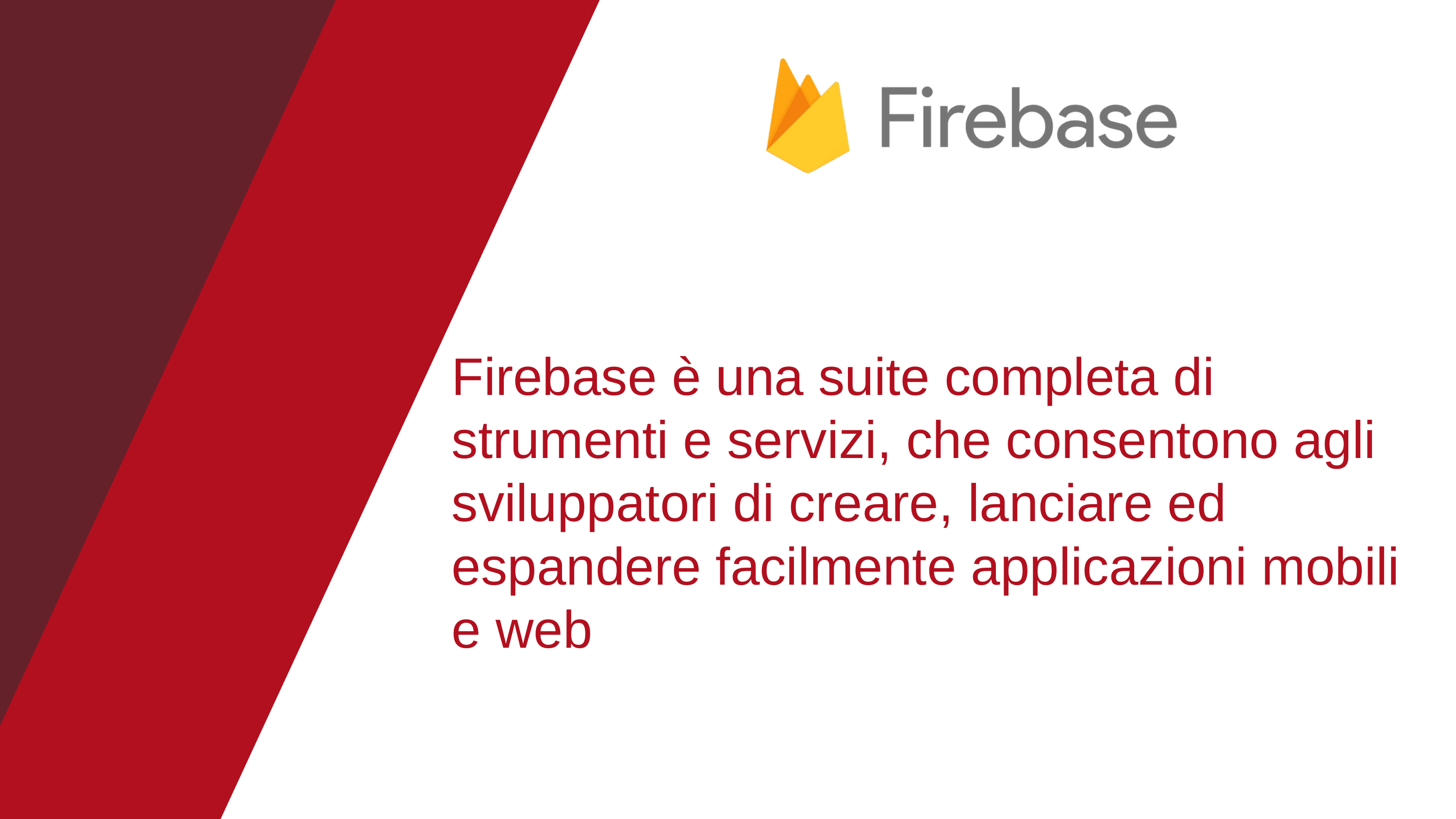

Firebase è una suite completa di strumenti e servizi, che consentono agli sviluppatori di creare, lanciare ed espandere facilmente applicazioni mobili e web